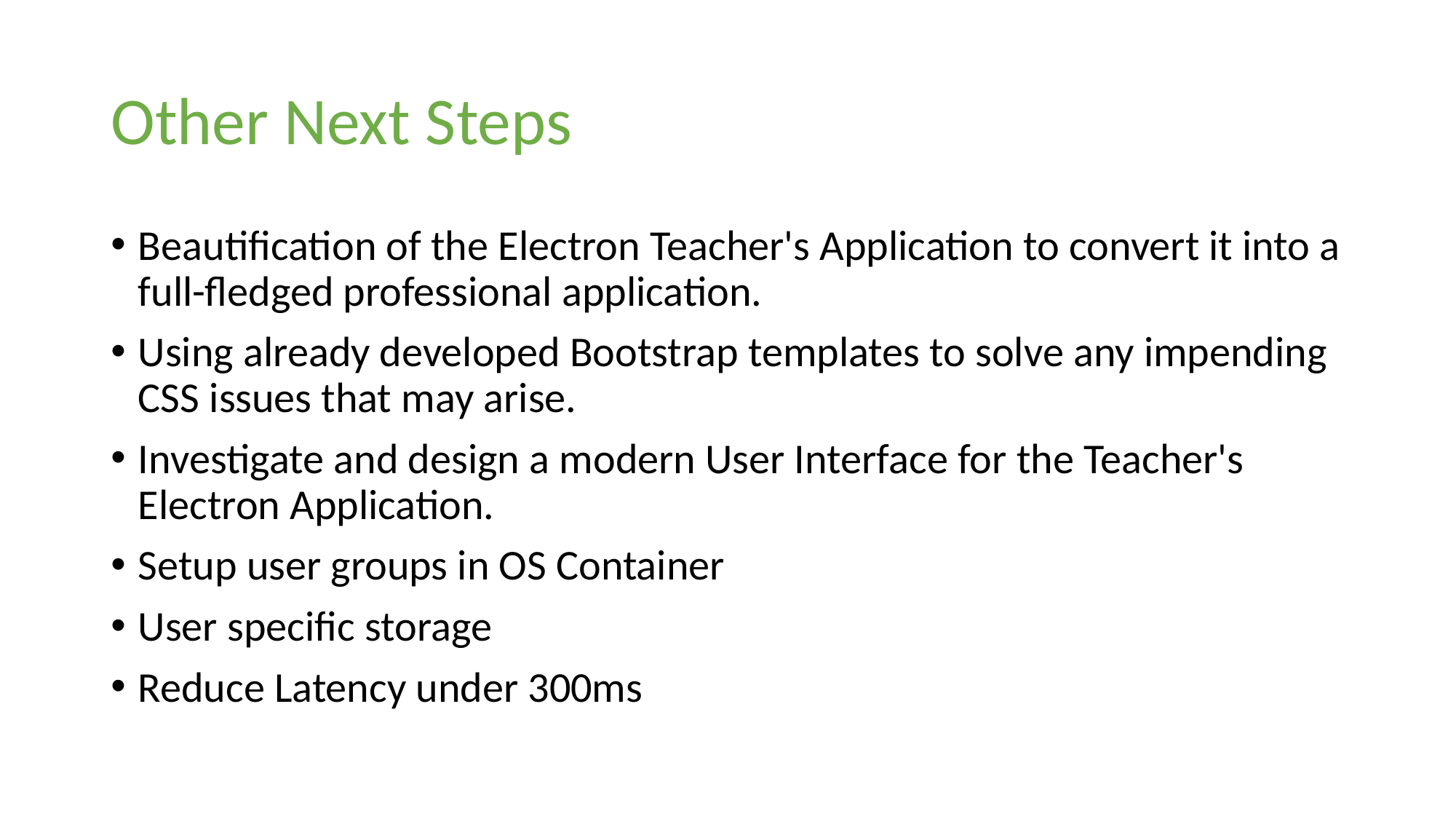

# Other Next Steps
Beautification of the Electron Teacher's Application to convert it into a full-fledged professional application.
Using already developed Bootstrap templates to solve any impending CSS issues that may arise.
Investigate and design a modern User Interface for the Teacher's Electron Application.
Setup user groups in OS Container
User specific storage
Reduce Latency under 300ms